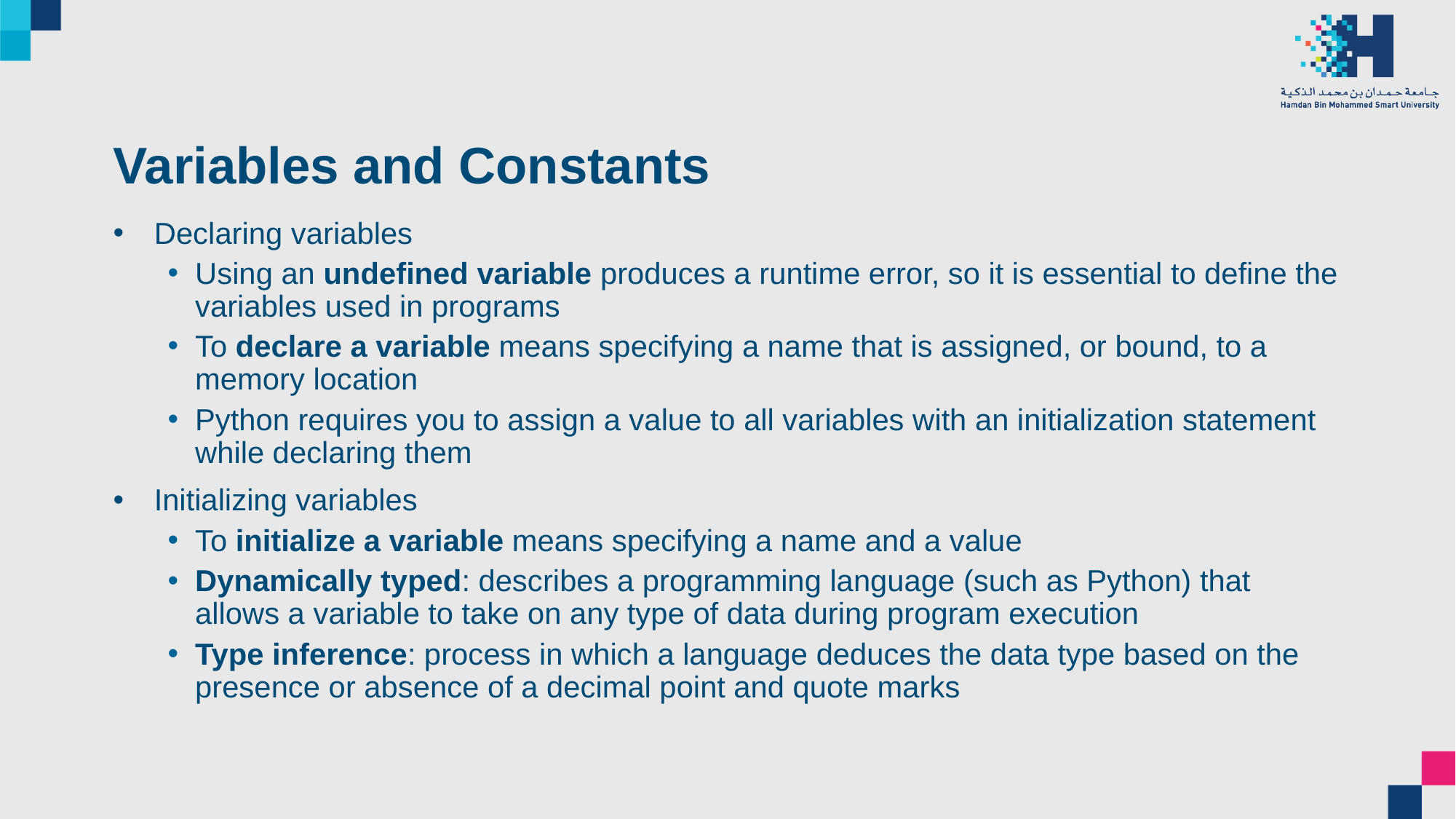

# Variables and Constants
Declaring variables
Using an undefined variable produces a runtime error, so it is essential to define the variables used in programs
To declare a variable means specifying a name that is assigned, or bound, to a memory location
Python requires you to assign a value to all variables with an initialization statement while declaring them
Initializing variables
To initialize a variable means specifying a name and a value
Dynamically typed: describes a programming language (such as Python) that allows a variable to take on any type of data during program execution
Type inference: process in which a language deduces the data type based on the presence or absence of a decimal point and quote marks